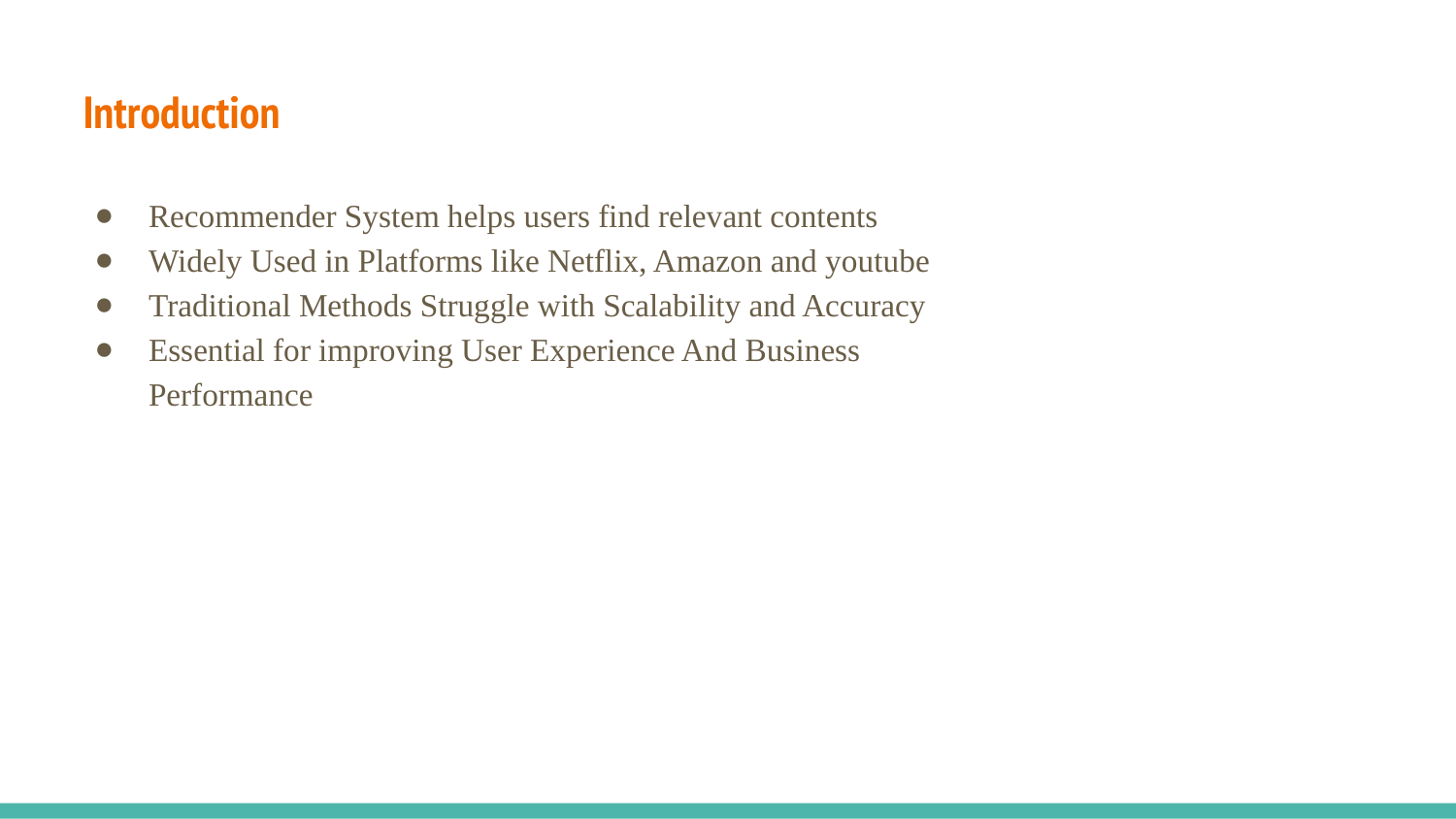

# Introduction
Recommender System helps users find relevant contents
Widely Used in Platforms like Netflix, Amazon and youtube
Traditional Methods Struggle with Scalability and Accuracy
Essential for improving User Experience And Business Performance